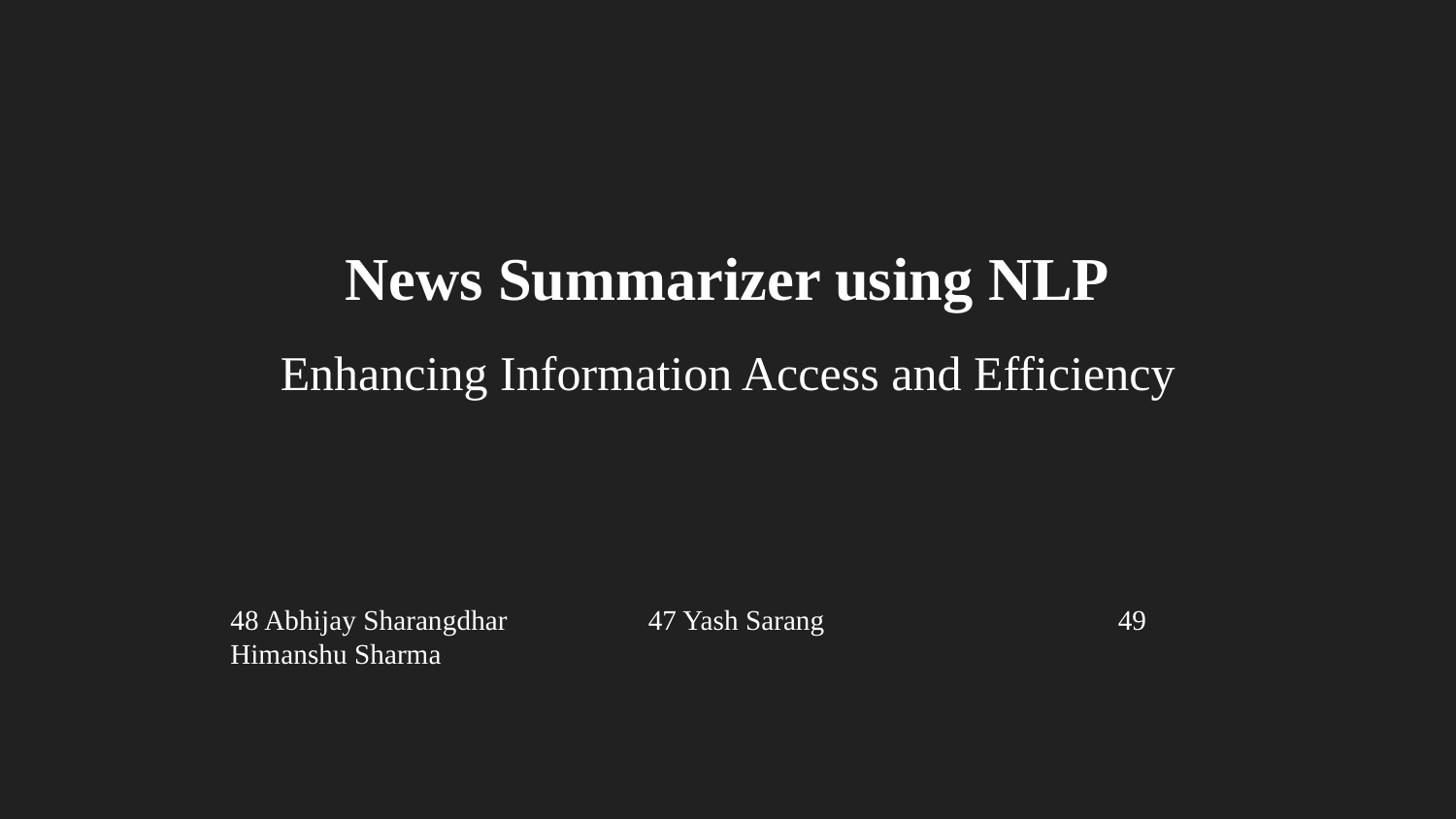

News Summarizer using NLP
Enhancing Information Access and Efficiency
48 Abhijay Sharangdhar                    47 Yash Sarang	          	  49 Himanshu Sharma